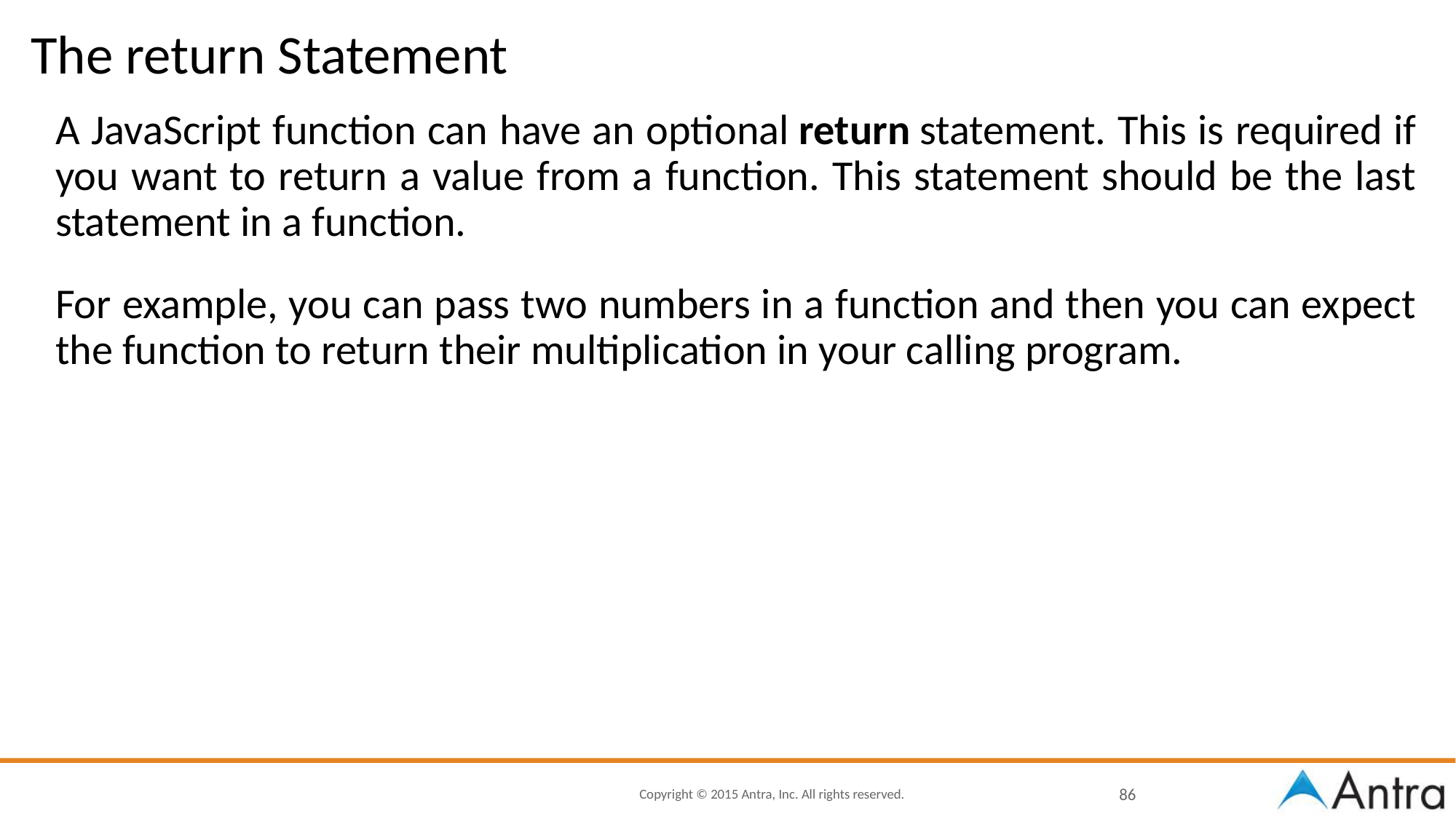

# The return Statement
A JavaScript function can have an optional return statement. This is required if you want to return a value from a function. This statement should be the last statement in a function.
For example, you can pass two numbers in a function and then you can expect the function to return their multiplication in your calling program.

86